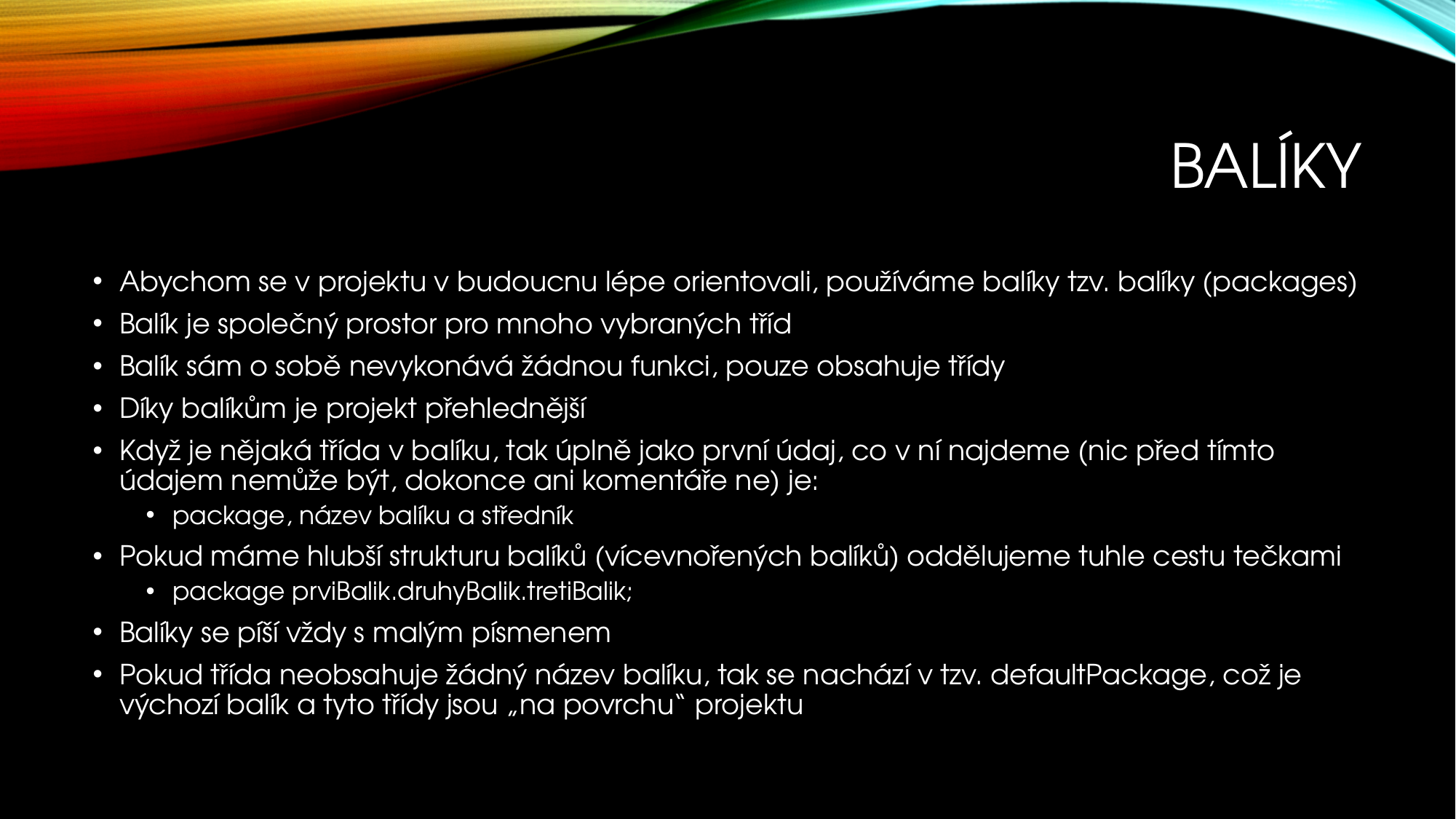

# balíky
Abychom se v projektu v budoucnu lépe orientovali, používáme balíky tzv. balíky (packages)
Balík je společný prostor pro mnoho vybraných tříd
Balík sám o sobě nevykonává žádnou funkci, pouze obsahuje třídy
Díky balíkům je projekt přehlednější
Když je nějaká třída v balíku, tak úplně jako první údaj, co v ní najdeme (nic před tímto údajem nemůže být, dokonce ani komentáře ne) je:
package, název balíku a středník
Pokud máme hlubší strukturu balíků (vícevnořených balíků) oddělujeme tuhle cestu tečkami
package prviBalik.druhyBalik.tretiBalik;
Balíky se píší vždy s malým písmenem
Pokud třída neobsahuje žádný název balíku, tak se nachází v tzv. defaultPackage, což je výchozí balík a tyto třídy jsou „na povrchu“ projektu